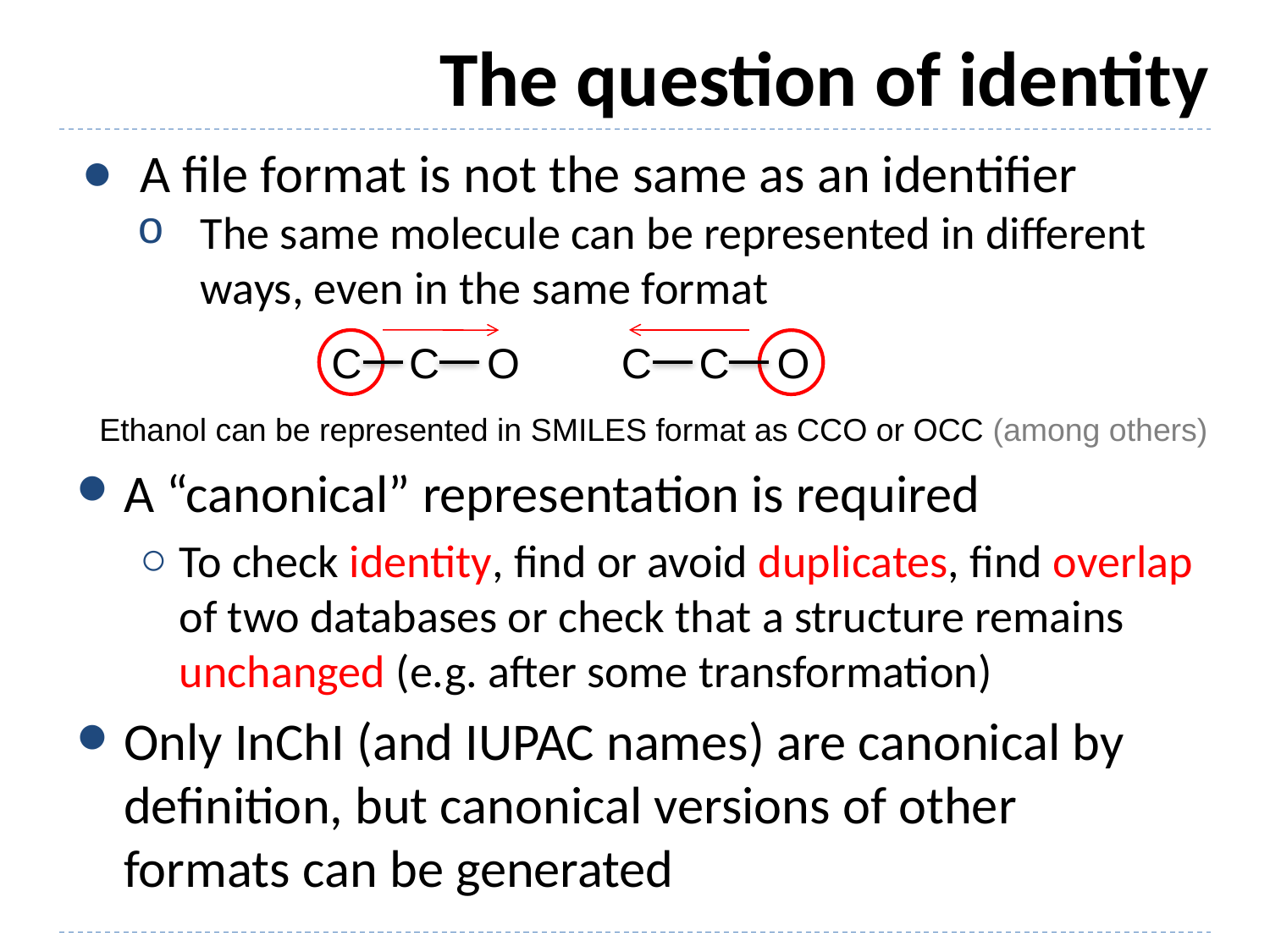

# The question of identity
A file format is not the same as an identifier
The same molecule can be represented in different ways, even in the same format

A “canonical” representation is required
To check identity, find or avoid duplicates, find overlap of two databases or check that a structure remains unchanged (e.g. after some transformation)
Only InChI (and IUPAC names) are canonical by definition, but canonical versions of other formats can be generated

C    C    O
C    C    O

Ethanol can be represented in SMILES format as CCO or OCC (among others)